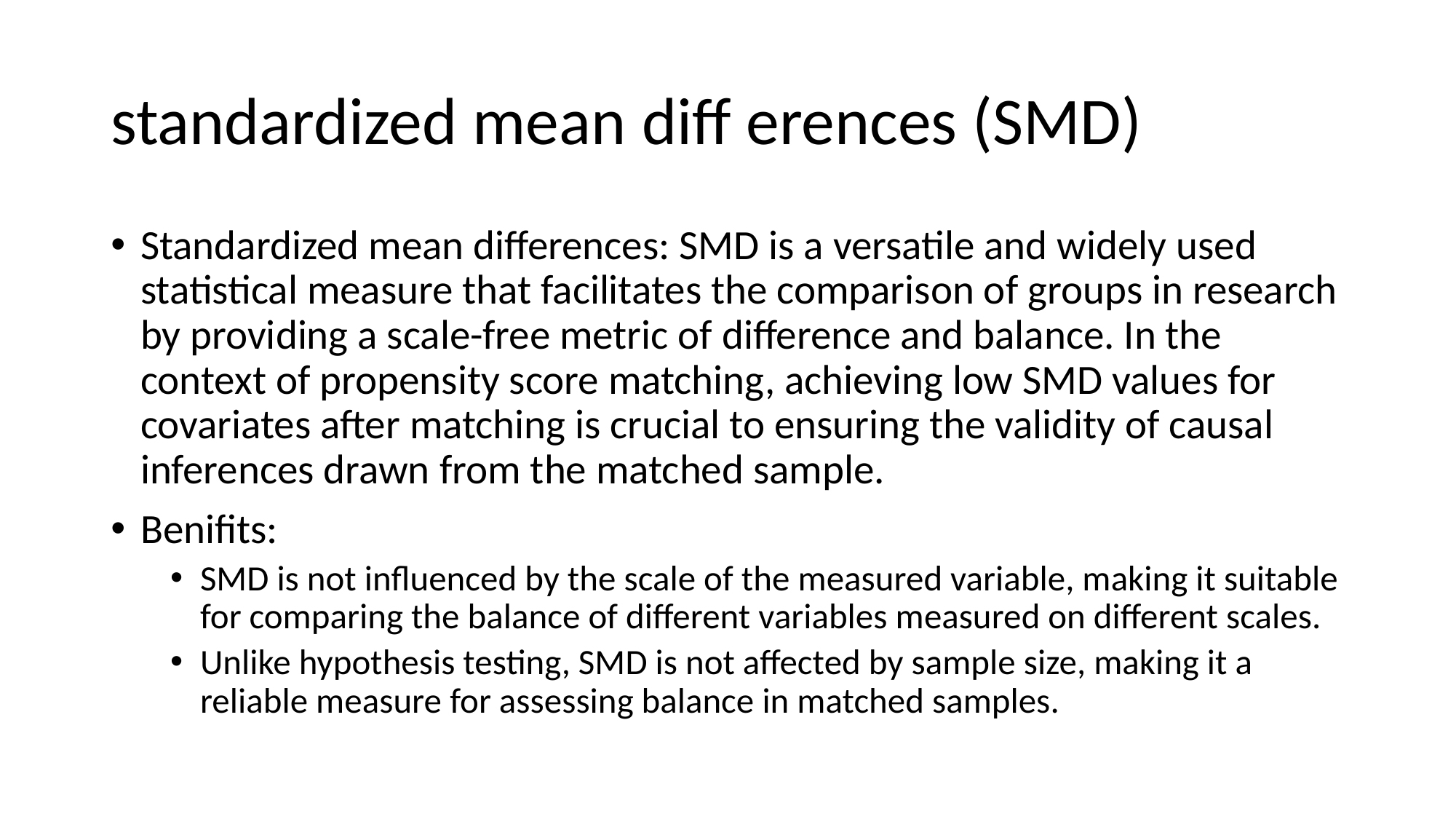

# standardized mean diff erences (SMD)
Standardized mean differences: SMD is a versatile and widely used statistical measure that facilitates the comparison of groups in research by providing a scale-free metric of difference and balance. In the context of propensity score matching, achieving low SMD values for covariates after matching is crucial to ensuring the validity of causal inferences drawn from the matched sample.
Benifits:
SMD is not influenced by the scale of the measured variable, making it suitable for comparing the balance of different variables measured on different scales.
Unlike hypothesis testing, SMD is not affected by sample size, making it a reliable measure for assessing balance in matched samples.